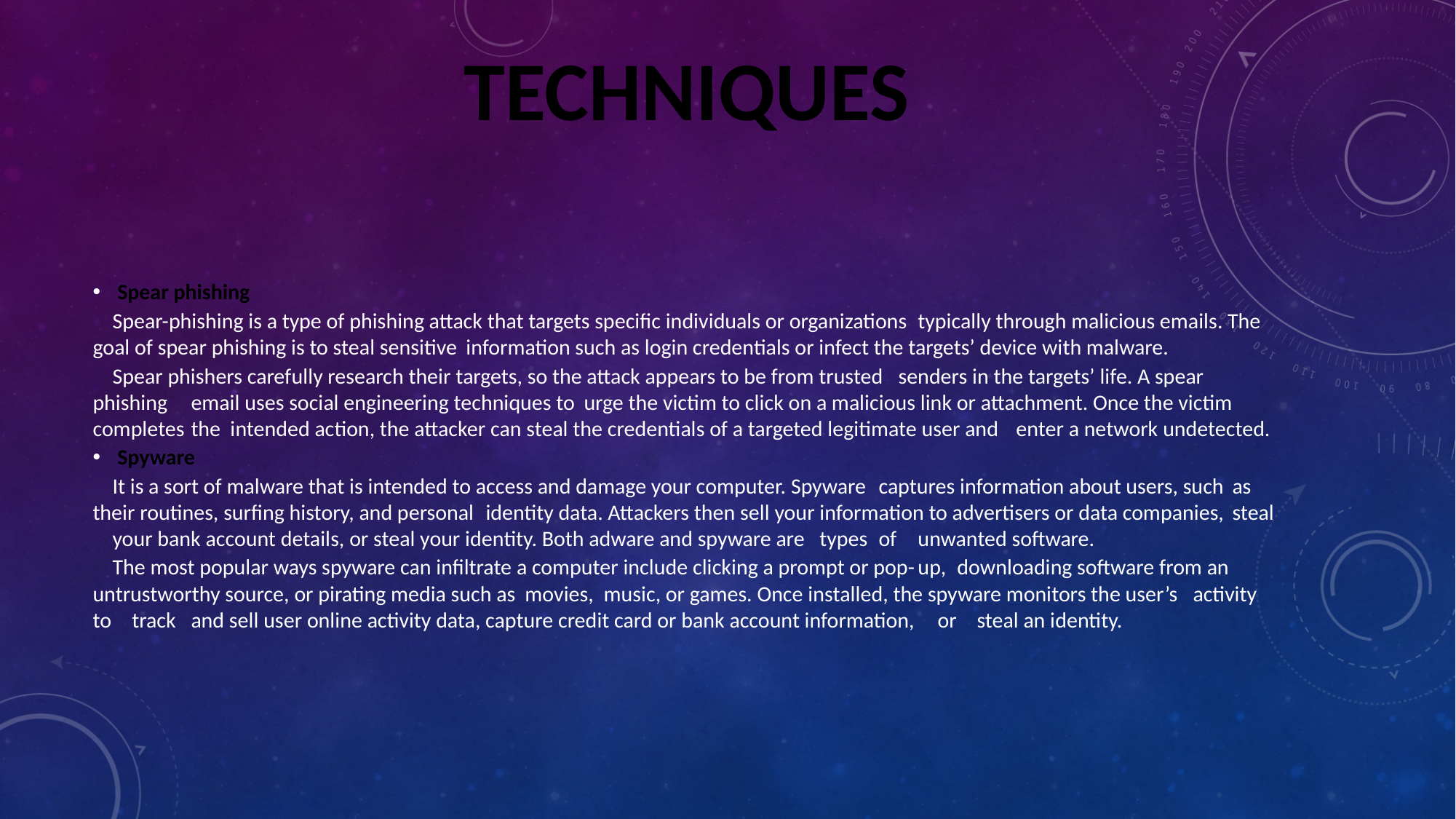

# TECHNIQUES
Spear phishing
 	Spear-phishing is a type of phishing attack that targets specific individuals or organizations 	typically through malicious emails. The 	goal of spear phishing is to steal sensitive 	information such as login credentials or infect the targets’ device with malware.
	Spear phishers carefully research their targets, so the attack appears to be from trusted 	senders in the targets’ life. A spear phishing 	email uses social engineering techniques to 	urge the victim to click on a malicious link or attachment. Once the victim completes 	the 	intended action, the attacker can steal the credentials of a targeted legitimate user and 	enter a network undetected.
Spyware
	It is a sort of malware that is intended to access and damage your computer. Spyware 	captures information about users, such 	as their routines, surfing history, and personal 	identity data. Attackers then sell your information to advertisers or data companies, 	steal 	your bank account details, or steal your identity. Both adware and spyware are 	types 	of 	unwanted software.
	The most popular ways spyware can infiltrate a computer include clicking a prompt or pop-	up, 	downloading software from an untrustworthy source, or pirating media such as 	movies, 	music, or games. Once installed, the spyware monitors the user’s 	activity to 	track 	and sell user online activity data, capture credit card or bank account information, 	or 	steal an identity.